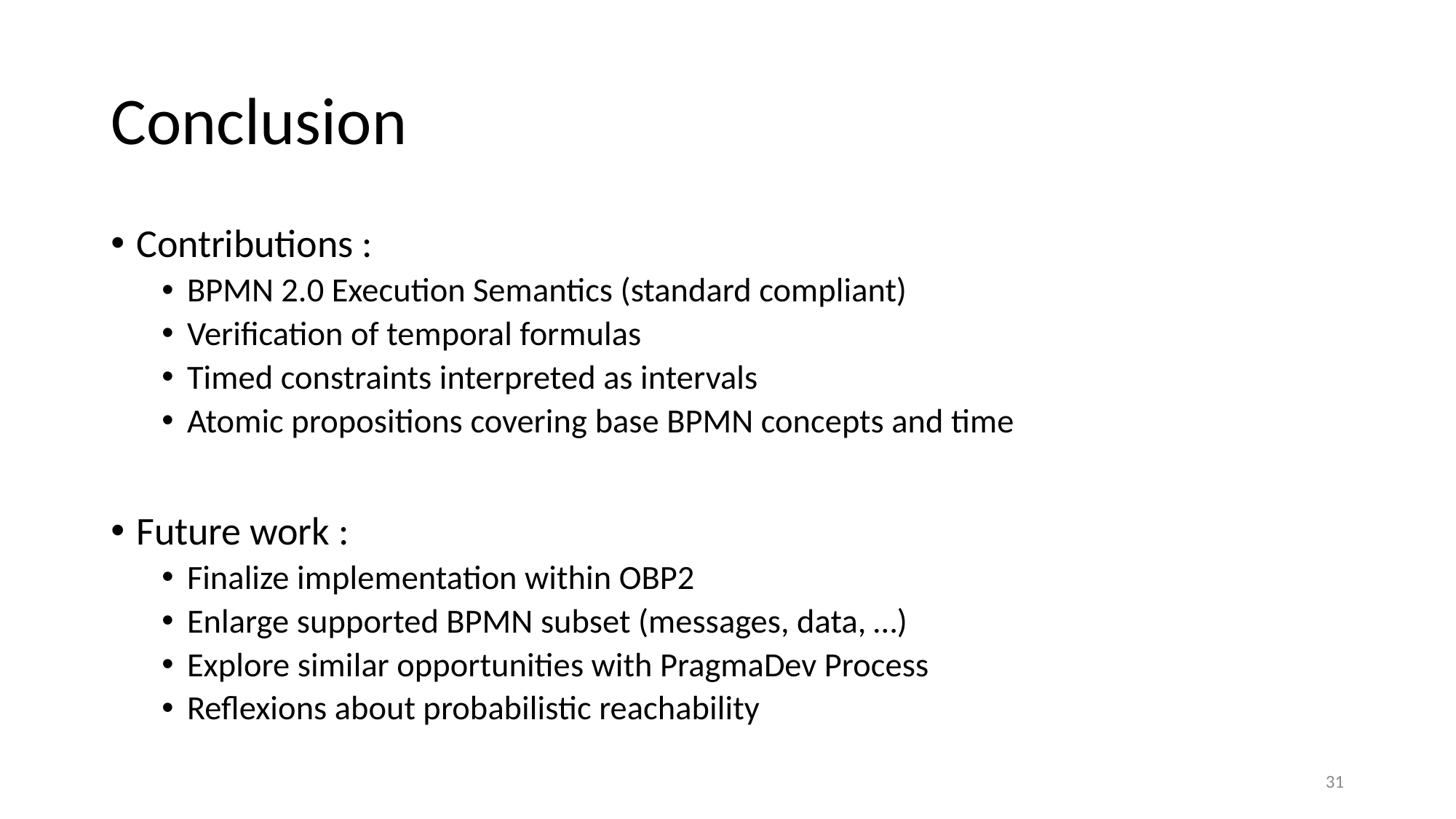

# Conclusion
Contributions :
BPMN 2.0 Execution Semantics (standard compliant)
Verification of temporal formulas
Timed constraints interpreted as intervals
Atomic propositions covering base BPMN concepts and time

Future work :
Finalize implementation within OBP2
Enlarge supported BPMN subset (messages, data, …)
Explore similar opportunities with PragmaDev Process
Reflexions about probabilistic reachability
31